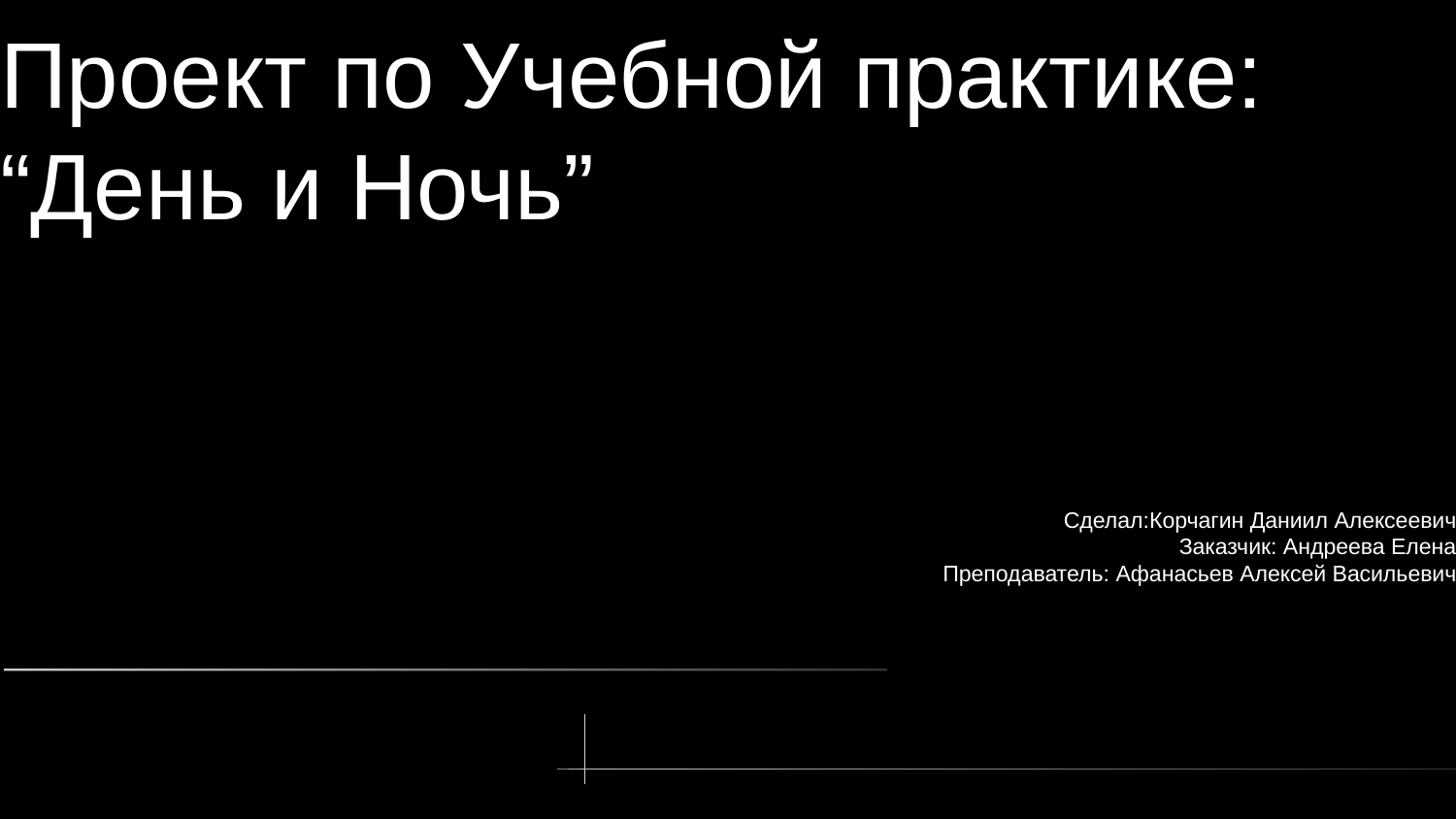

# Проект по Учебной практике: “День и Ночь”
Сделал:Корчагин Даниил Алексеевич
Заказчик: Андреева Елена
Преподаватель: Афанасьев Алексей Васильевич